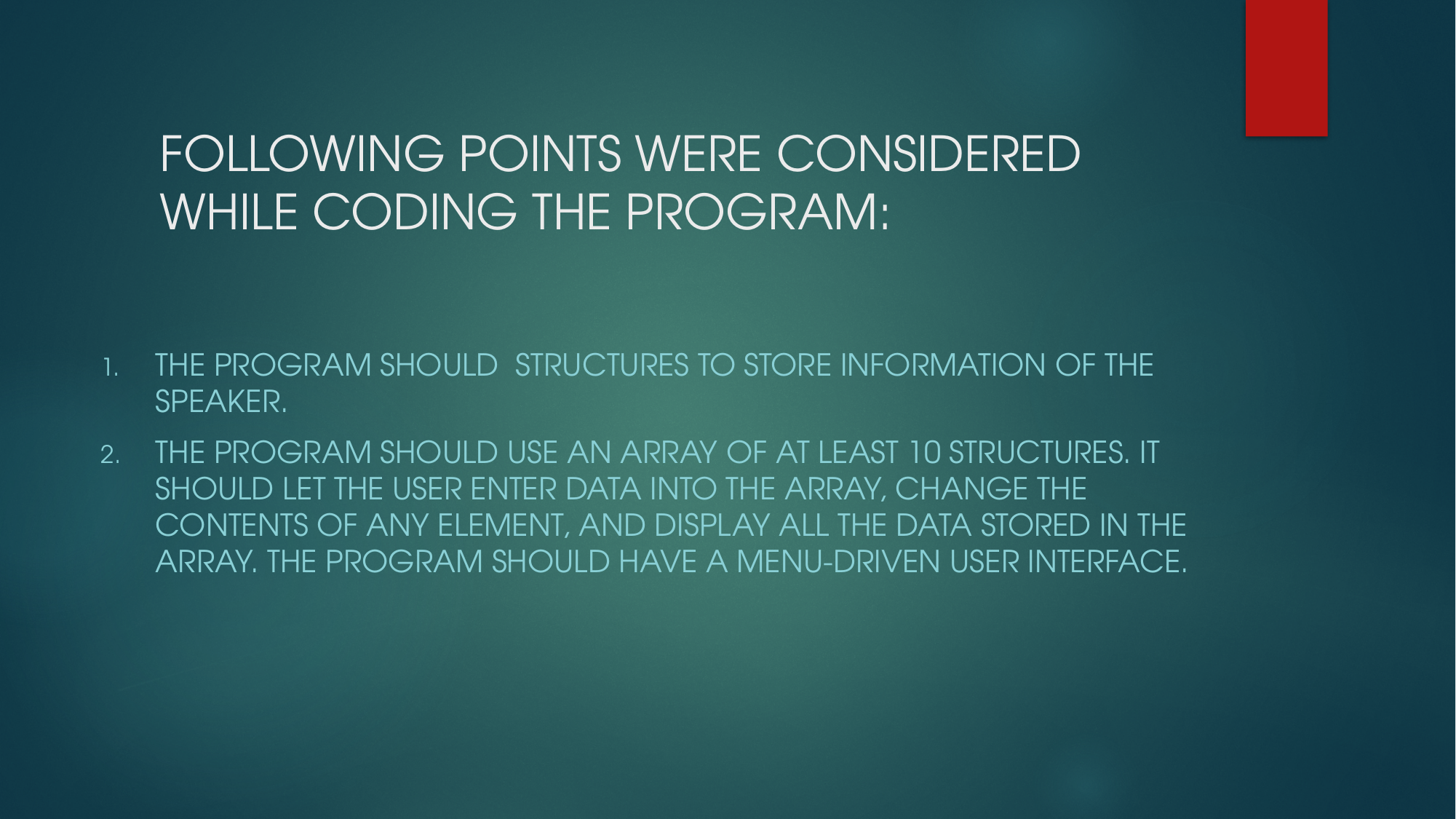

# FOLLOWING POINTS WERE CONSIDERED WHILE CODING THE PROGRAM:
The program should  structures to store information of the speaker.
The program should use an array of at least 10 structures. It should let the user enter data into the array, change the contents of any element, and display all the data stored in the array. The program should have a menu-driven user interface.